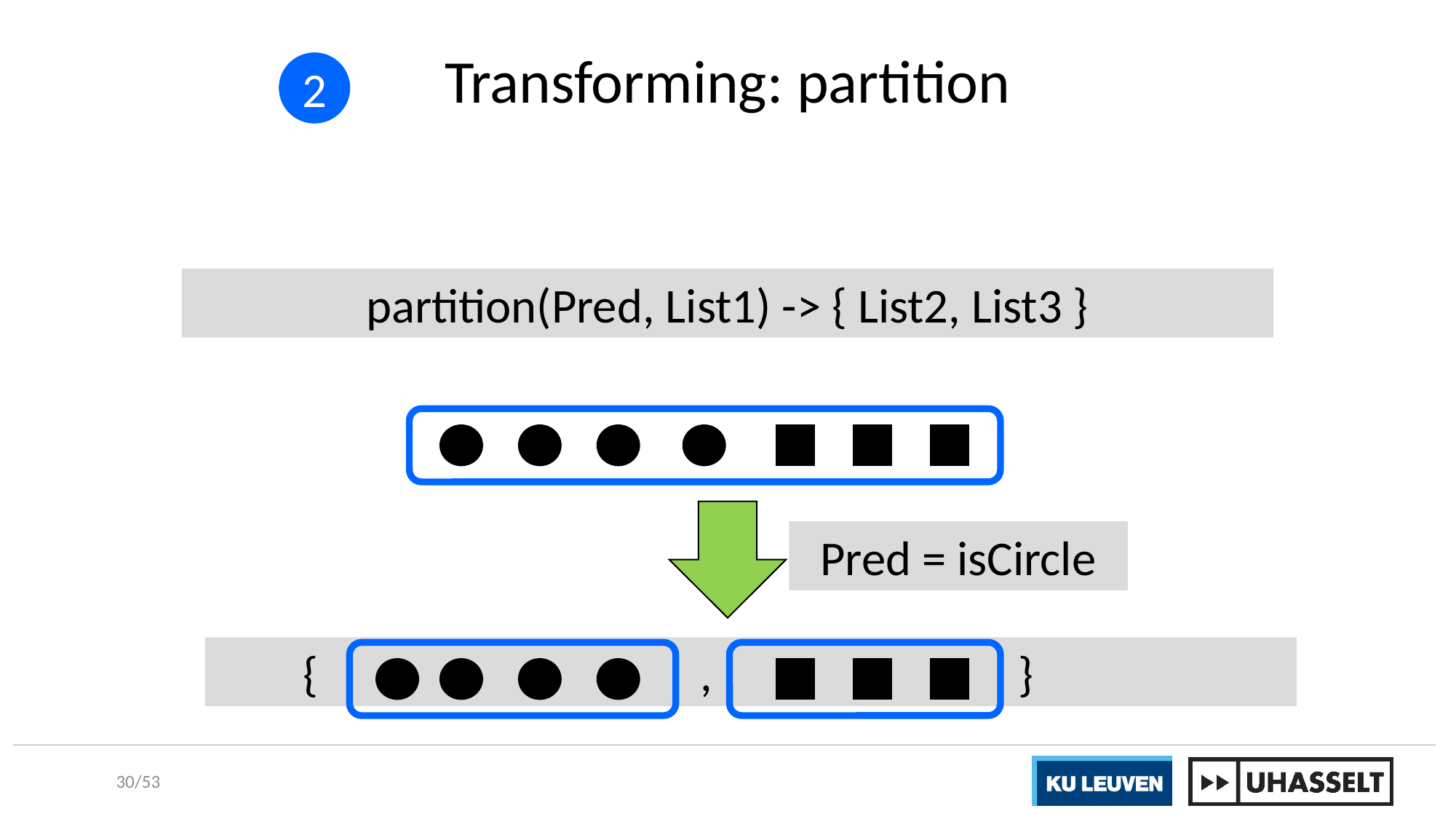

# Transforming: partition
2

partition(Pred, List1) -> { List2, List3 }

Pred = isCircle

        {                                   ,                            }

30/53